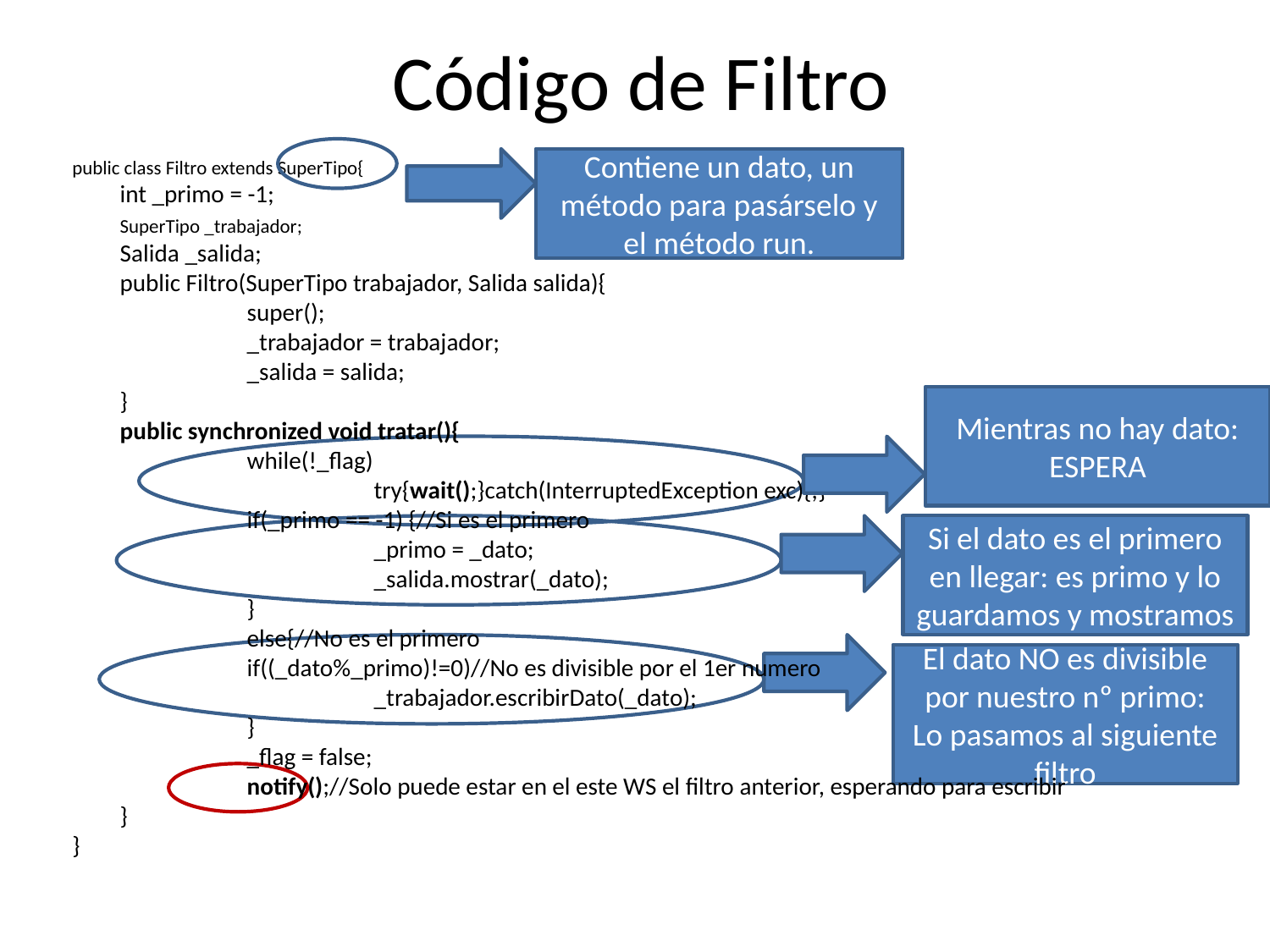

# Código de Filtro

public class Filtro extends SuperTipo{
	int _primo = -1;
	SuperTipo _trabajador;
	Salida _salida;
	public Filtro(SuperTipo trabajador, Salida salida){
		super();
		_trabajador = trabajador;
		_salida = salida;
	}
	public synchronized void tratar(){
		while(!_flag)
			try{wait();}catch(InterruptedException exc){;}
		if(_primo == -1) {//Si es el primero
			_primo = _dato;
			_salida.mostrar(_dato);
		}
		else{//No es el primero
		if((_dato%_primo)!=0)//No es divisible por el 1er numero
			_trabajador.escribirDato(_dato);
		}
		_flag = false;
		notify();//Solo puede estar en el este WS el filtro anterior, esperando para escribir
	}
}

Contiene un dato, un método para pasárselo y el método run.
Mientras no hay dato:
ESPERA

Si el dato es el primero en llegar: es primo y lo guardamos y mostramos

El dato NO es divisible por nuestro nº primo:
Lo pasamos al siguiente filtro